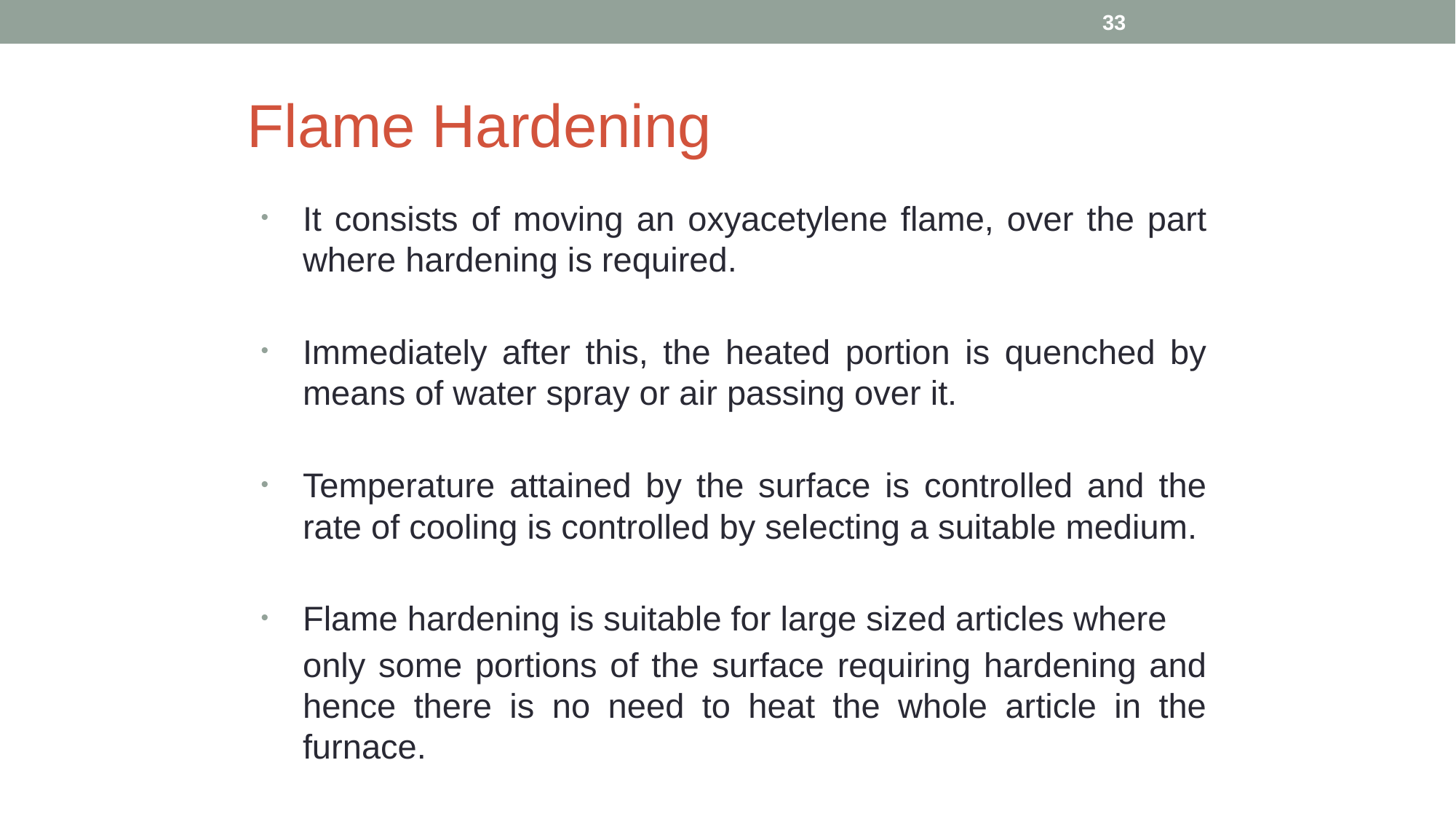

33
# Flame Hardening
It consists of moving an oxyacetylene flame, over the part where hardening is required.

Immediately after this, the heated portion is quenched by means of water spray or air passing over it.

Temperature attained by the surface is controlled and the rate of cooling is controlled by selecting a suitable medium.

Flame hardening is suitable for large sized articles where
only some portions of the surface requiring hardening and hence there is no need to heat the whole article in the furnace.